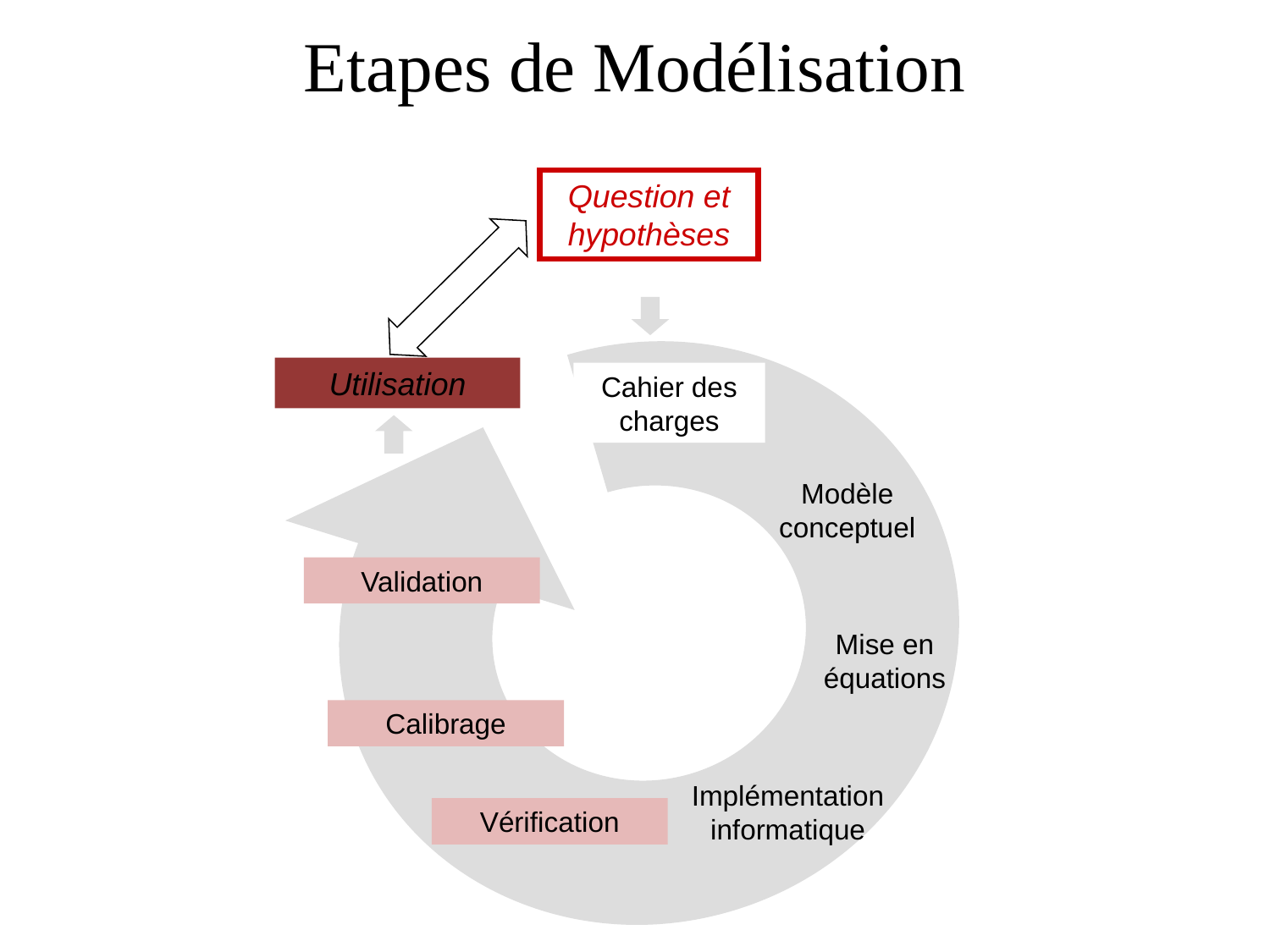

# Etapes de Modélisation

Question et hypothèses

Utilisation
Cahier des charges

Modèle conceptuel
Validation
Mise en équations
Calibrage
Implémentation informatique
Vérification